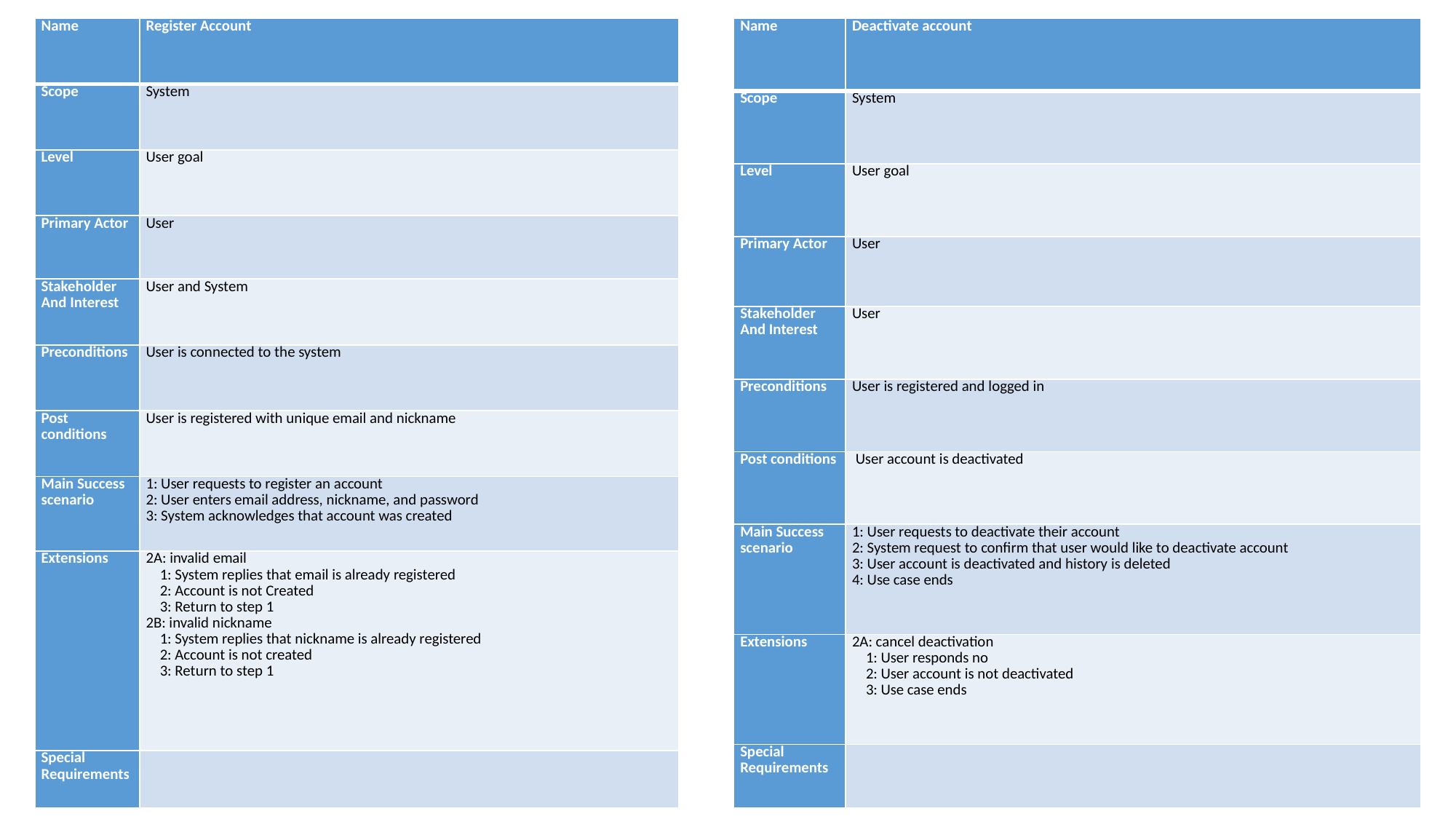

| Name | Register Account |
| --- | --- |
| Scope | System |
| Level | User goal |
| Primary Actor | User |
| Stakeholder And Interest | User and System |
| Preconditions | User is connected to the system |
| Post conditions | User is registered with unique email and nickname |
| Main Success scenario | 1: User requests to register an account 2: User enters email address, nickname, and password 3: System acknowledges that account was created |
| Extensions | 2A: invalid email 1: System replies that email is already registered 2: Account is not Created 3: Return to step 1 2B: invalid nickname 1: System replies that nickname is already registered 2: Account is not created 3: Return to step 1 |
| Special Requirements |  |
| Name | Deactivate account |
| --- | --- |
| Scope | System |
| Level | User goal |
| Primary Actor | User |
| Stakeholder And Interest | User |
| Preconditions | User is registered and logged in |
| Post conditions | User account is deactivated |
| Main Success scenario | 1: User requests to deactivate their account 2: System request to confirm that user would like to deactivate account 3: User account is deactivated and history is deleted 4: Use case ends |
| Extensions | 2A: cancel deactivation 1: User responds no 2: User account is not deactivated 3: Use case ends |
| Special Requirements |  |